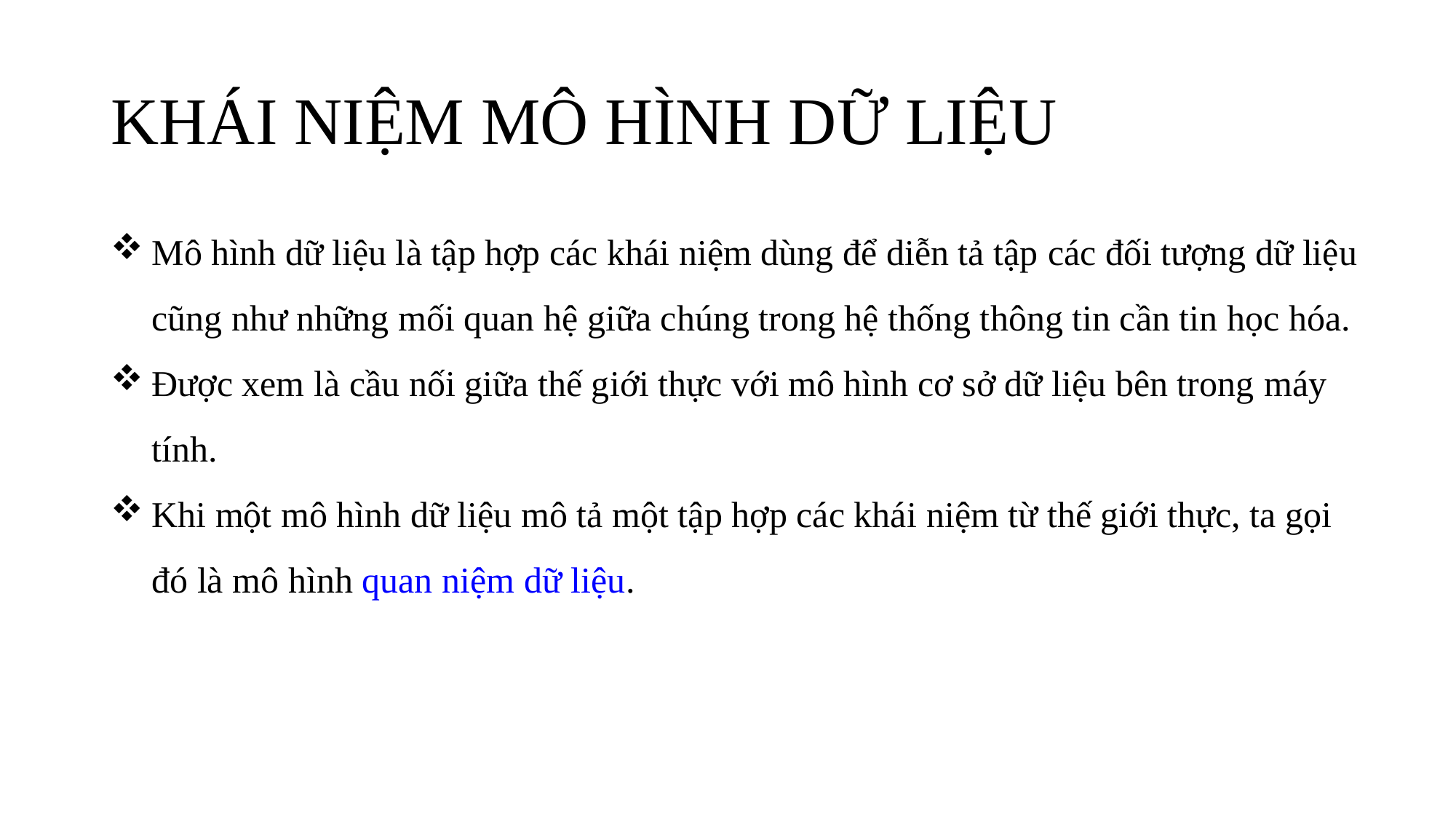

# KHÁI NIỆM MÔ HÌNH DỮ LIỆU
Mô hình dữ liệu là tập hợp các khái niệm dùng để diễn tả tập các đối tượng dữ liệu cũng như những mối quan hệ giữa chúng trong hệ thống thông tin cần tin học hóa.
Được xem là cầu nối giữa thế giới thực với mô hình cơ sở dữ liệu bên trong máy tính.
Khi một mô hình dữ liệu mô tả một tập hợp các khái niệm từ thế giới thực, ta gọi đó là mô hình quan niệm dữ liệu.